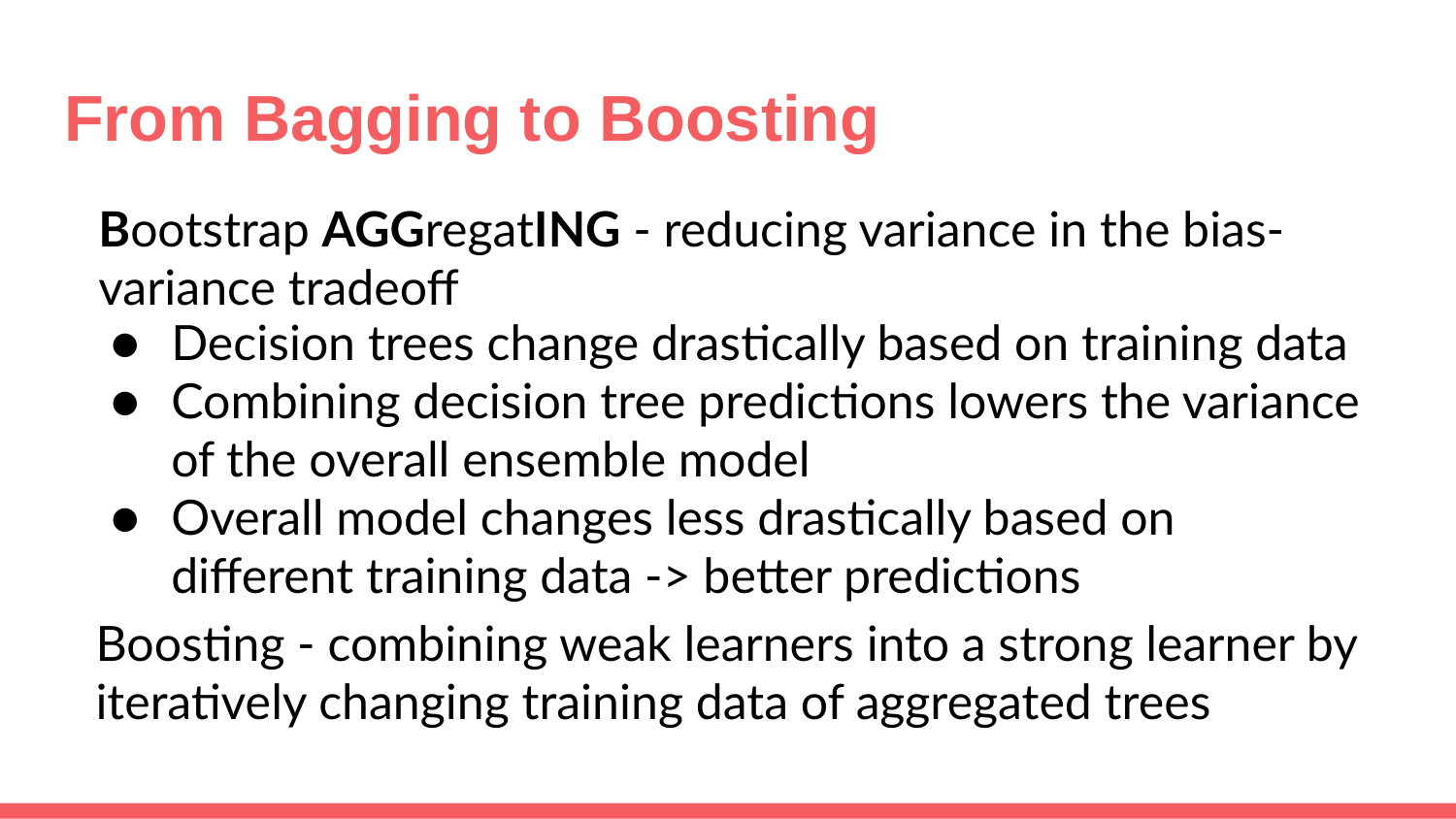

# From Bagging to Boosting
Bootstrap AGGregatING - reducing variance in the bias-variance tradeoff
Decision trees change drastically based on training data
Combining decision tree predictions lowers the variance of the overall ensemble model
Overall model changes less drastically based on different training data -> better predictions
Boosting - combining weak learners into a strong learner by iteratively changing training data of aggregated trees